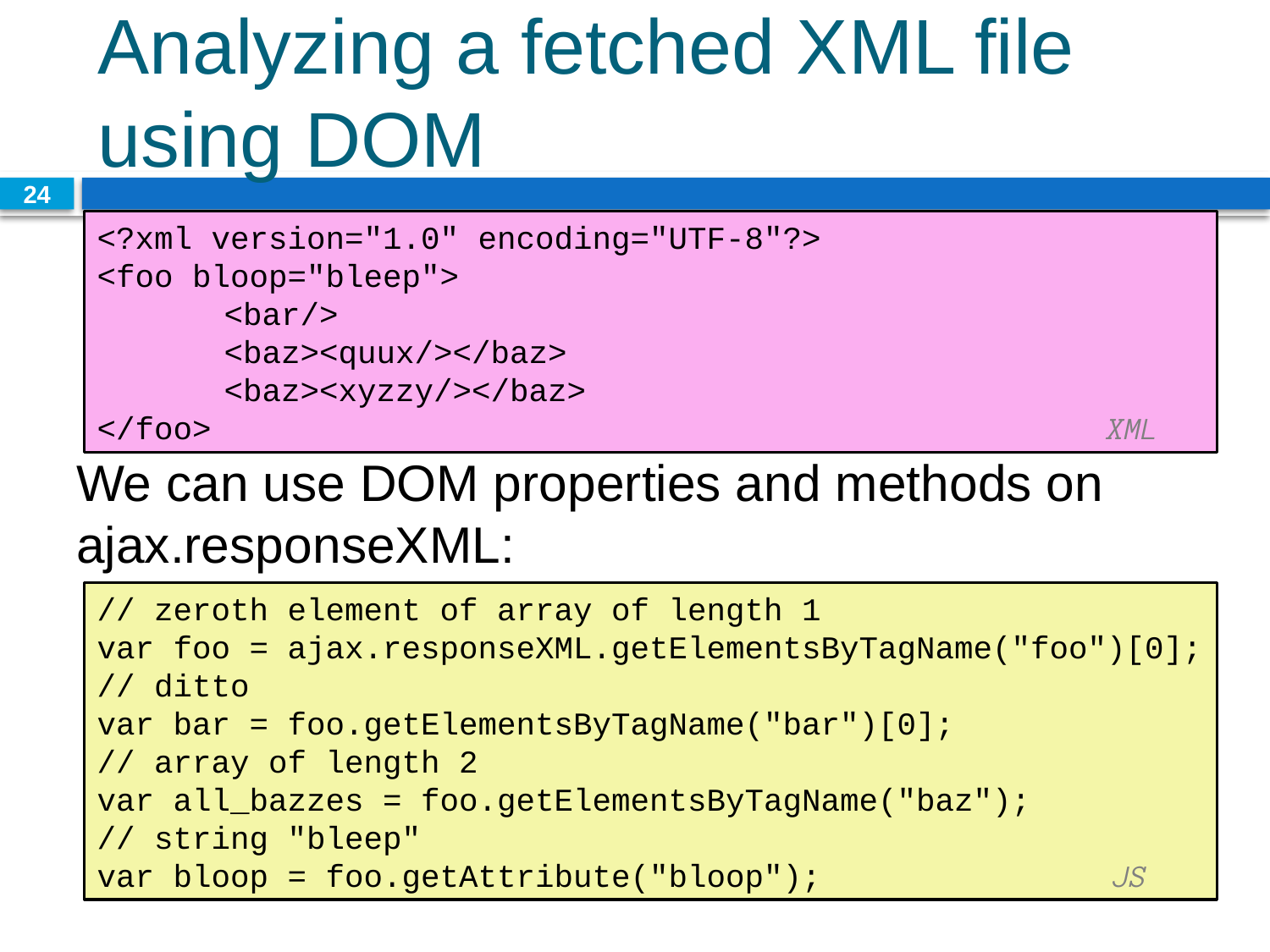

# Analyzing a fetched XML file using DOM
24
<?xml version="1.0" encoding="UTF-8"?>
<foo bloop="bleep">
	<bar/>
	<baz><quux/></baz>
	<baz><xyzzy/></baz>
</foo>						 	       XML
We can use DOM properties and methods on ajax.responseXML:
// zeroth element of array of length 1
var foo = ajax.responseXML.getElementsByTagName("foo")[0];
// ditto
var bar = foo.getElementsByTagName("bar")[0];
// array of length 2
var all_bazzes = foo.getElementsByTagName("baz");
// string "bleep"
var bloop = foo.getAttribute("bloop");			JS